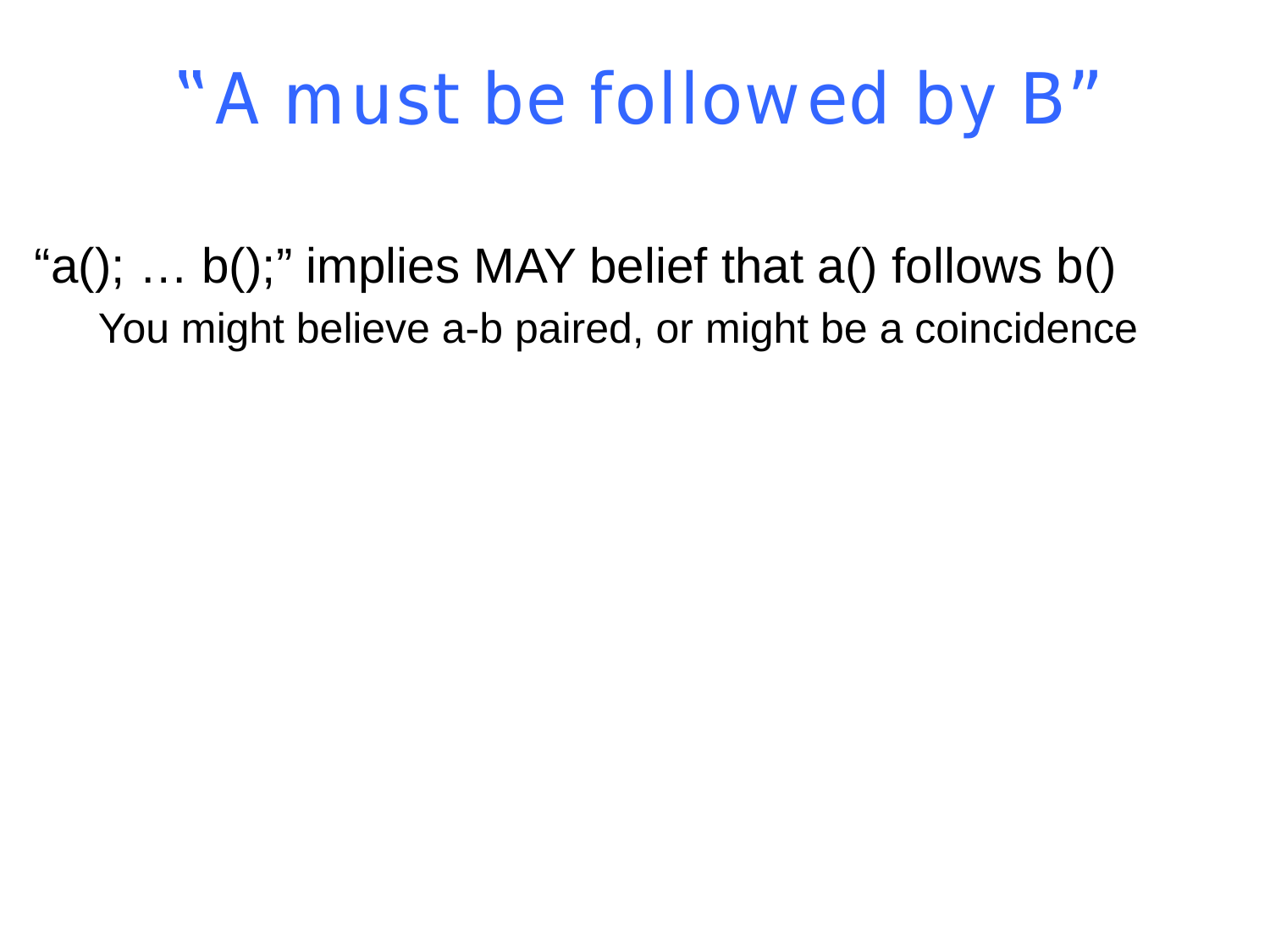

# “A must be followed by B”
“a(); … b();” implies MAY belief that a() follows b()
You might believe a-b paired, or might be a coincidence